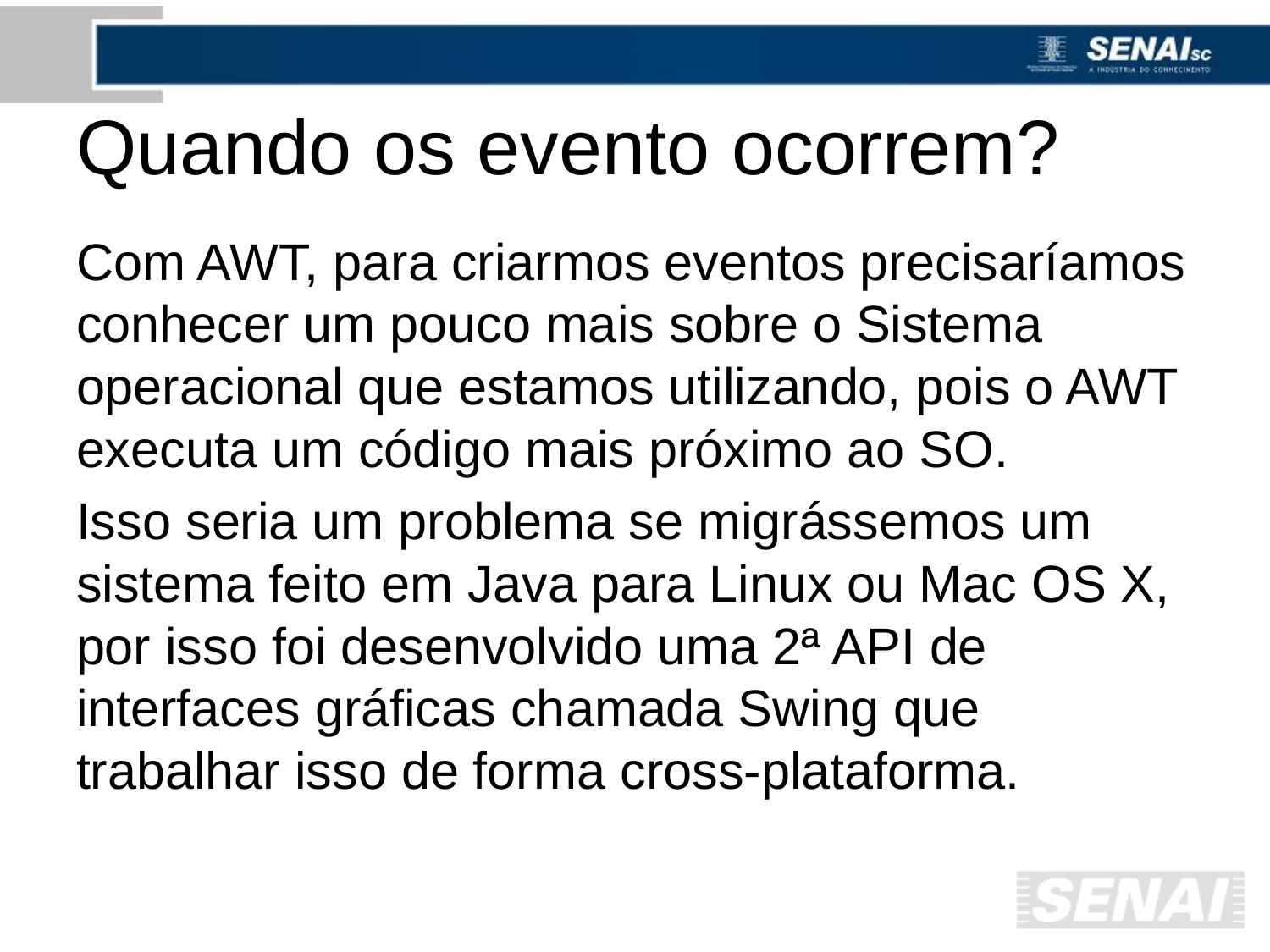

# Quando os evento ocorrem?
Com AWT, para criarmos eventos precisaríamos conhecer um pouco mais sobre o Sistema operacional que estamos utilizando, pois o AWT executa um código mais próximo ao SO.
Isso seria um problema se migrássemos um sistema feito em Java para Linux ou Mac OS X, por isso foi desenvolvido uma 2ª API de interfaces gráficas chamada Swing que trabalhar isso de forma cross-plataforma.